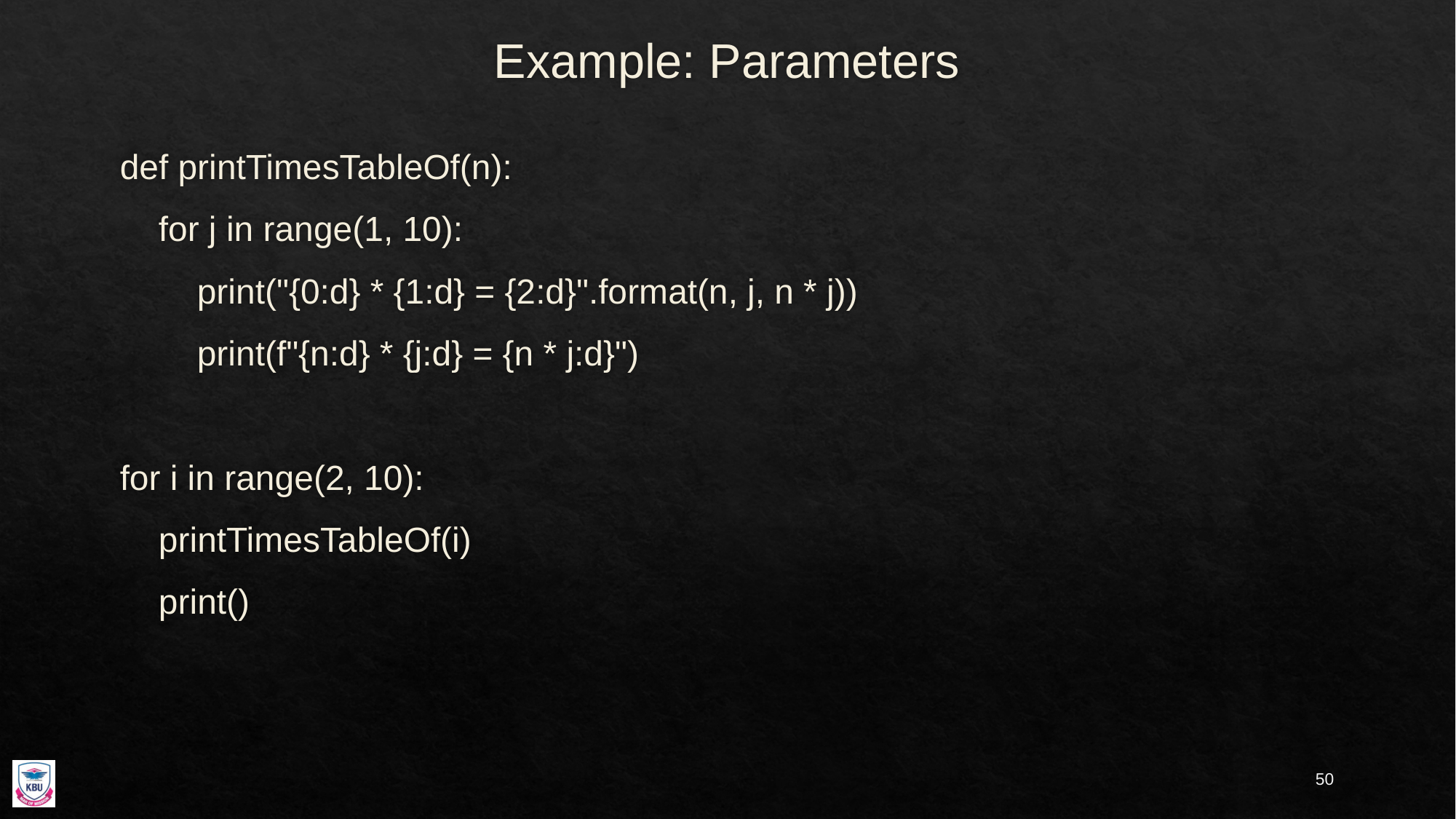

# Example: Parameters
def printTimesTableOf(n):
    for j in range(1, 10):
        print("{0:d} * {1:d} = {2:d}".format(n, j, n * j))
        print(f"{n:d} * {j:d} = {n * j:d}")

for i in range(2, 10):
    printTimesTableOf(i)
    print()
50